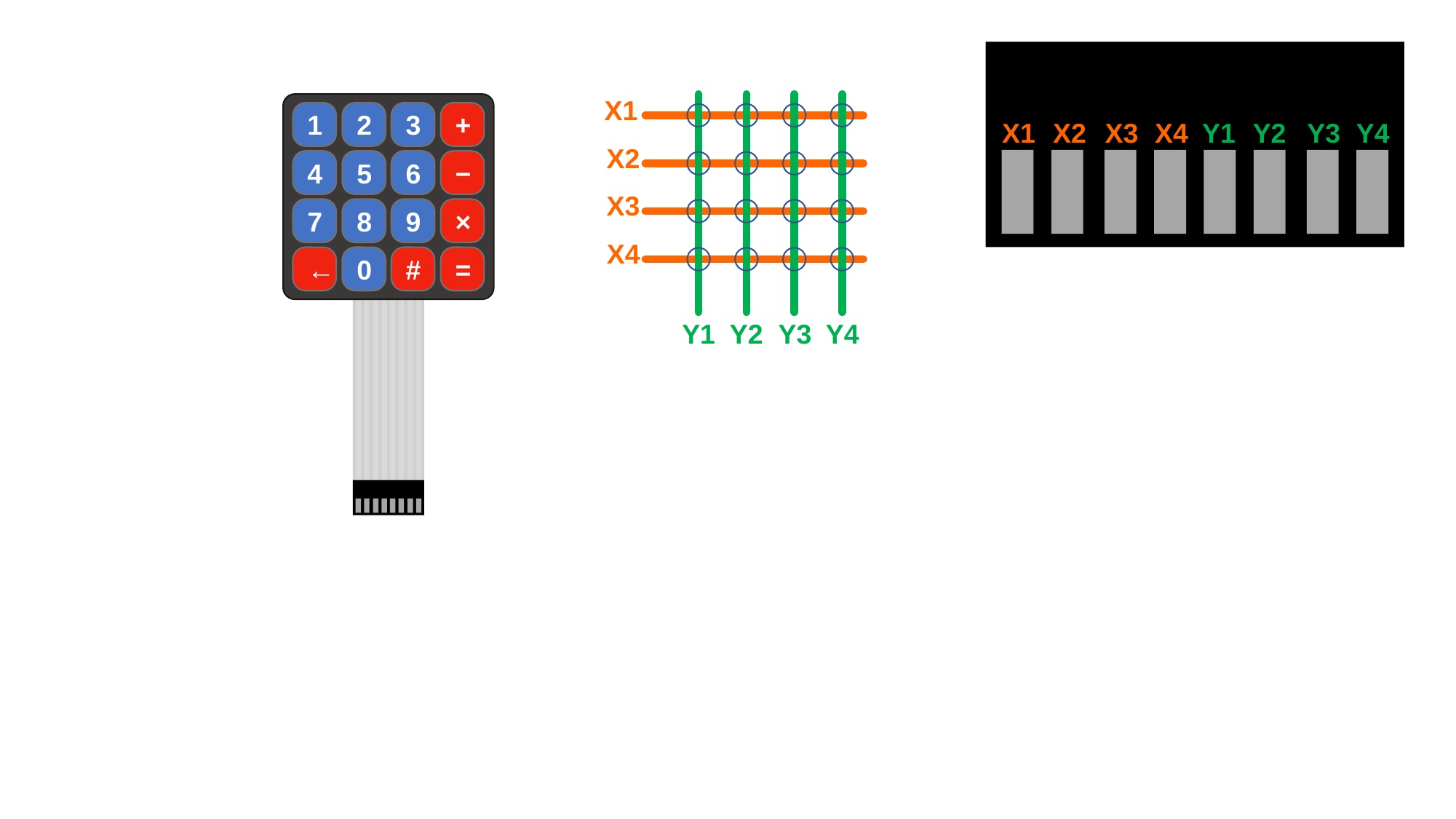

X1
X2
X3
X4
Y1
Y2
Y3
Y4
X1

1
2
3
+
4
5
6
−
7
8
9
×
←
0
#
=

X2

X3

X4

Y4
Y1
Y2
Y3